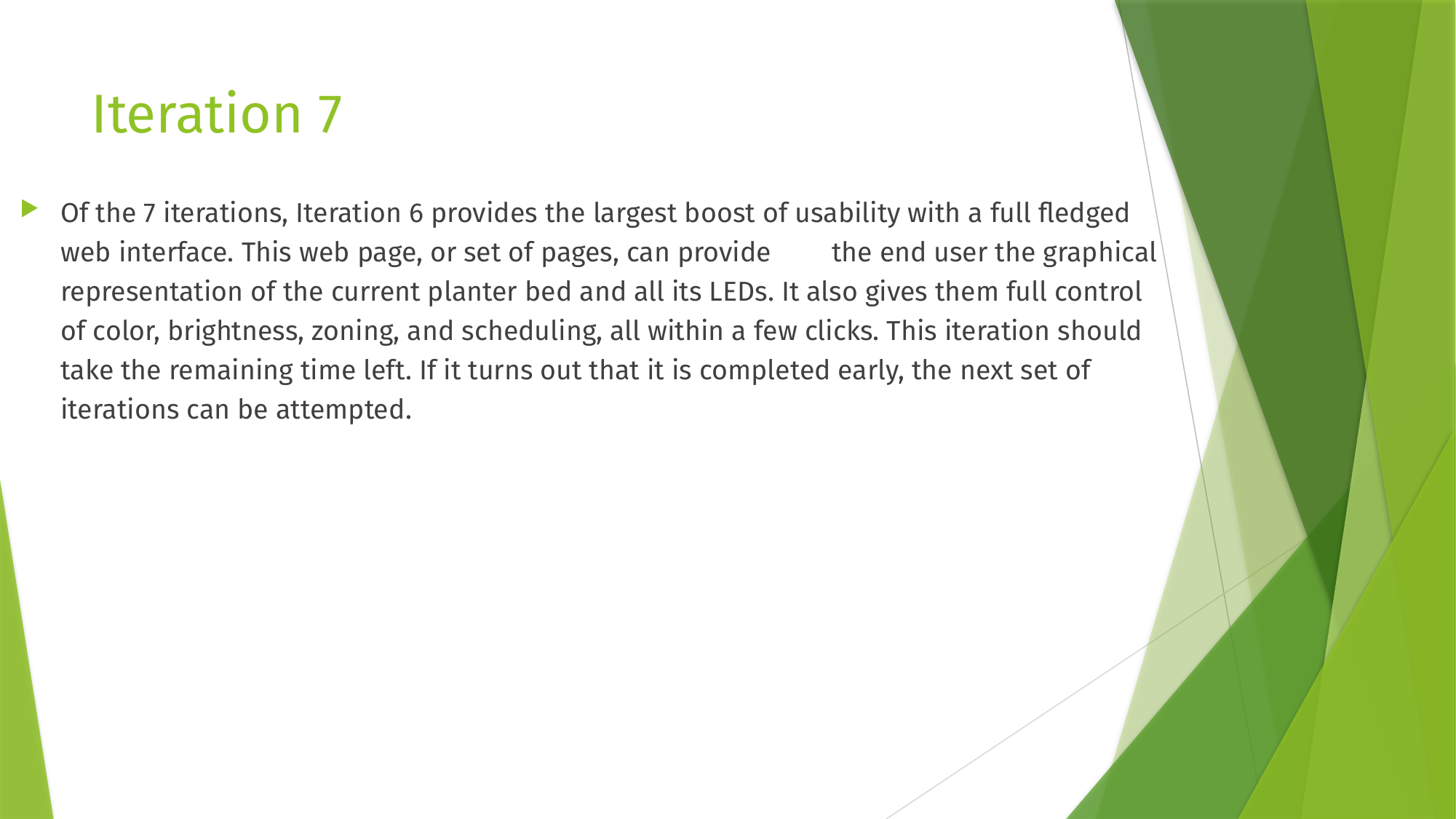

Iteration 7
Of the 7 iterations, Iteration 6 provides the largest boost of usability with a full fledged web interface. This web page, or set of pages, can provide	 the end	user the graphical representation of the current planter bed and all its LEDs. It also gives them full control of color, brightness, zoning, and scheduling, all within a few clicks. This iteration should take the remaining time left. If it turns out that it is completed early, the next set of iterations can be attempted.